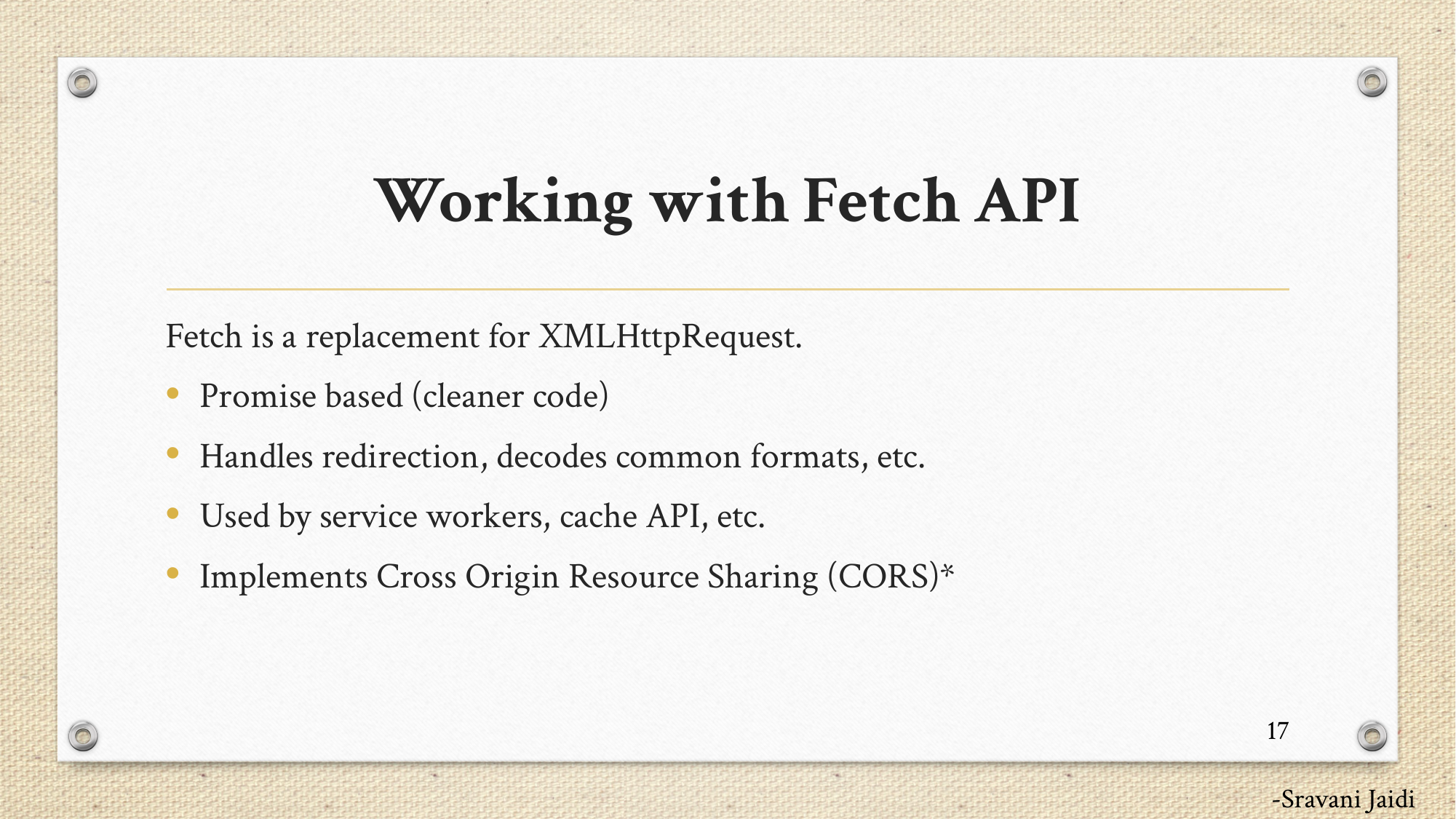

# Working with Fetch API
Fetch is a replacement for XMLHttpRequest.
Promise based (cleaner code)
Handles redirection, decodes common formats, etc.
Used by service workers, cache API, etc.
Implements Cross Origin Resource Sharing (CORS)*

17
-Sravani Jaidi